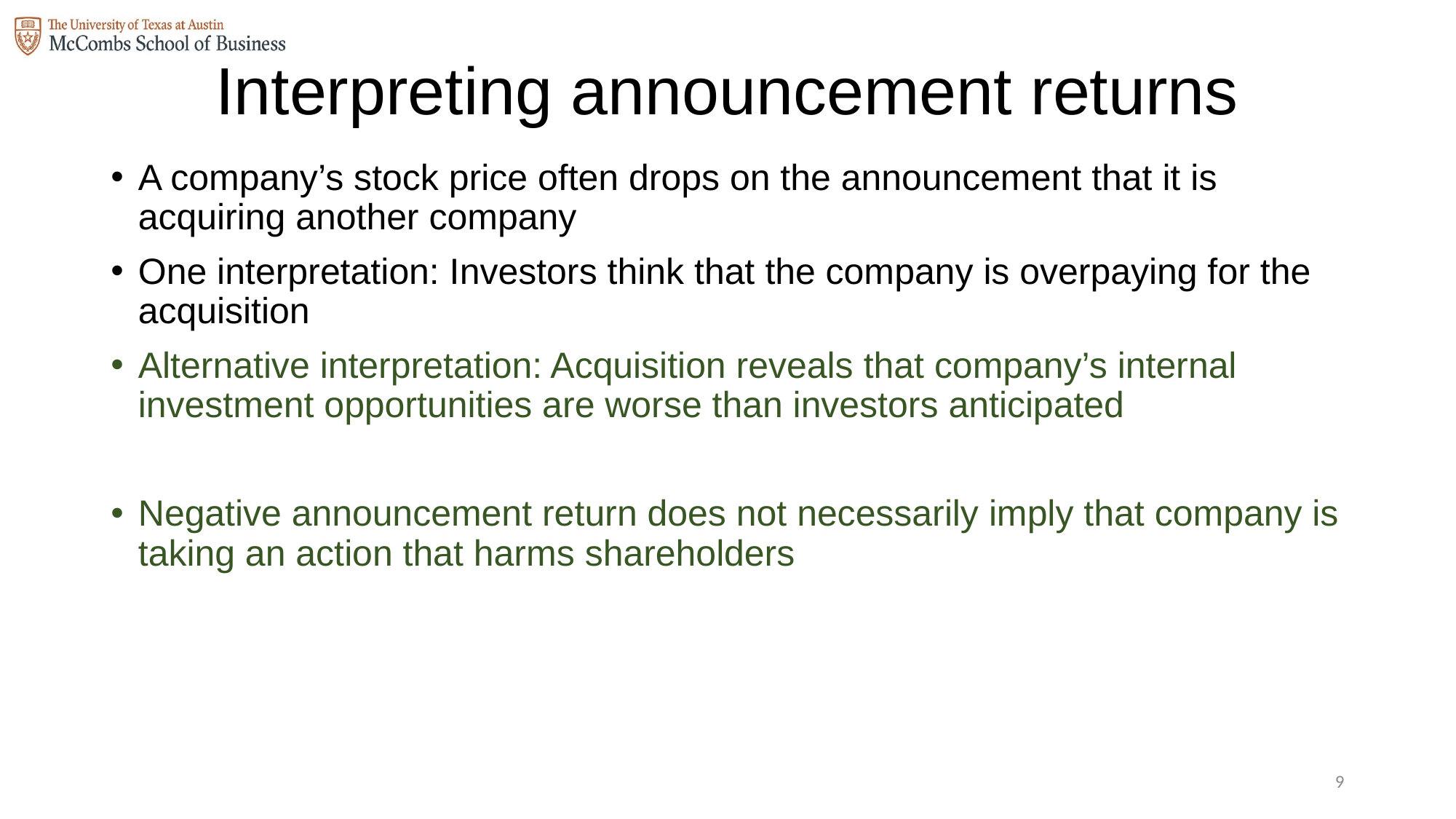

# Interpreting announcement returns
A company’s stock price often drops on the announcement that it is acquiring another company
One interpretation: Investors think that the company is overpaying for the acquisition
Alternative interpretation: Acquisition reveals that company’s internal investment opportunities are worse than investors anticipated

Negative announcement return does not necessarily imply that company is taking an action that harms shareholders
9